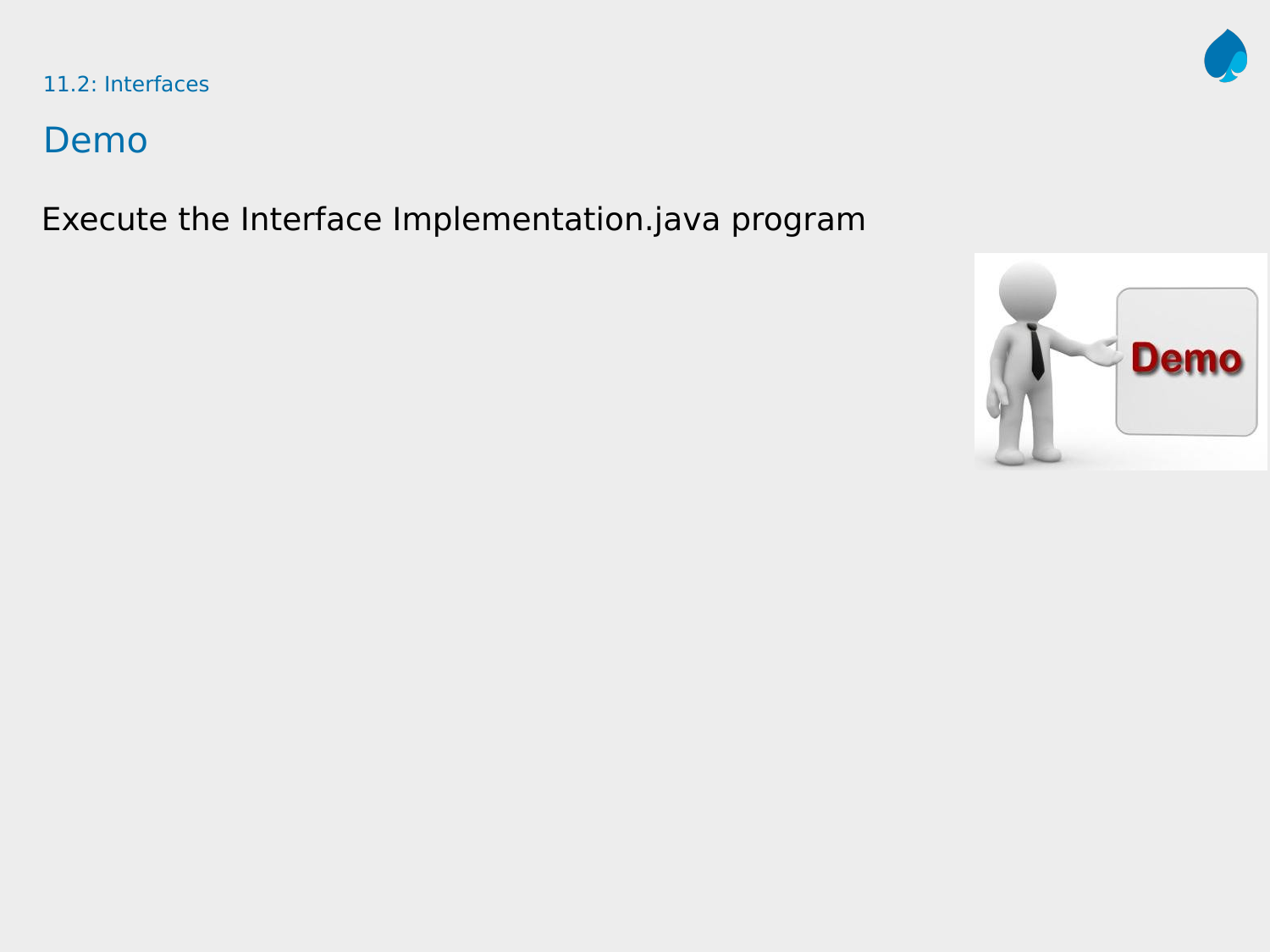

# 11.2: Interfaces Demo
Execute the Interface Implementation.java program